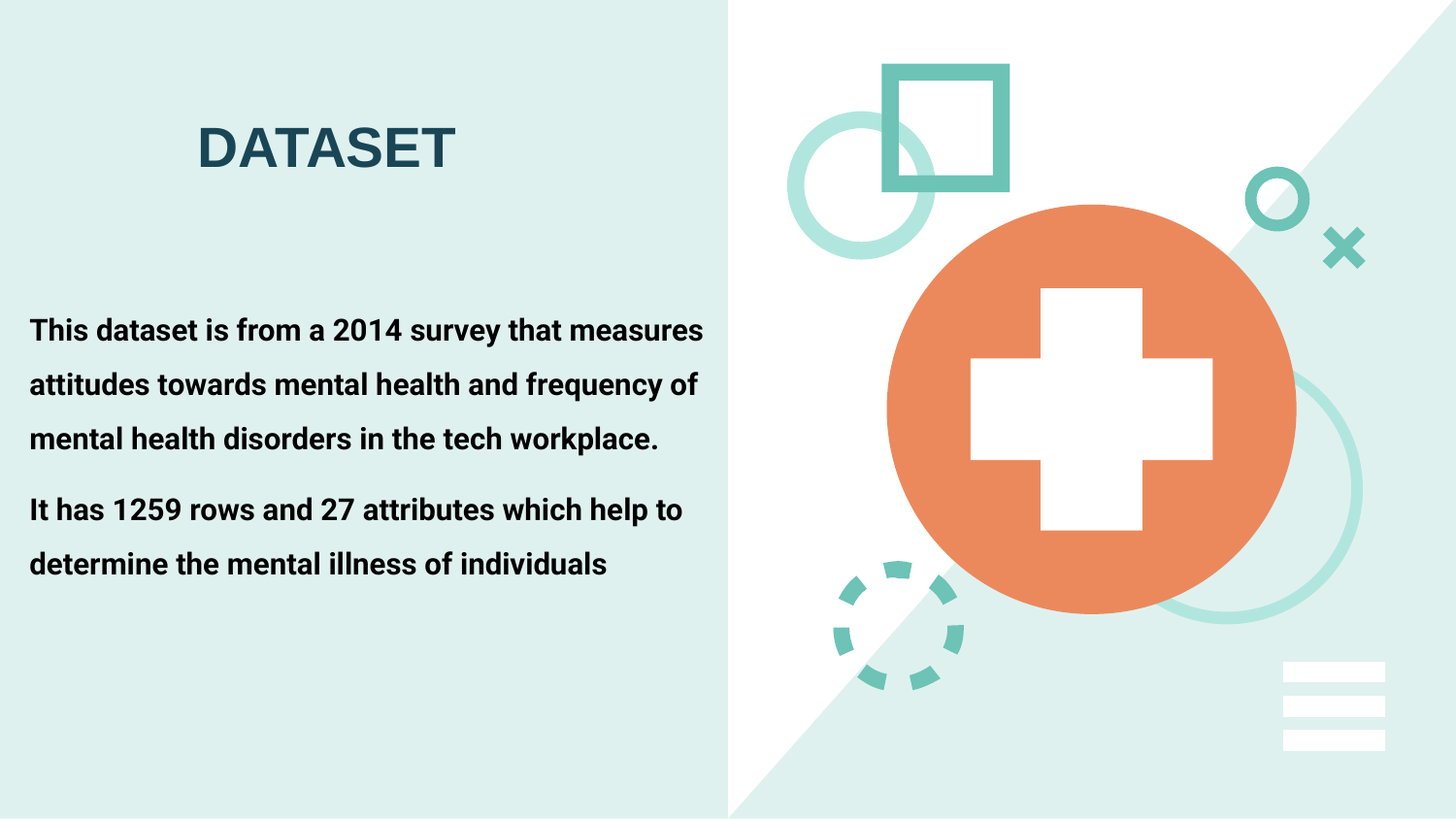

# DATASET

This dataset is from a 2014 survey that measures attitudes towards mental health and frequency of mental health disorders in the tech workplace.
It has 1259 rows and 27 attributes which help to determine the mental illness of individuals